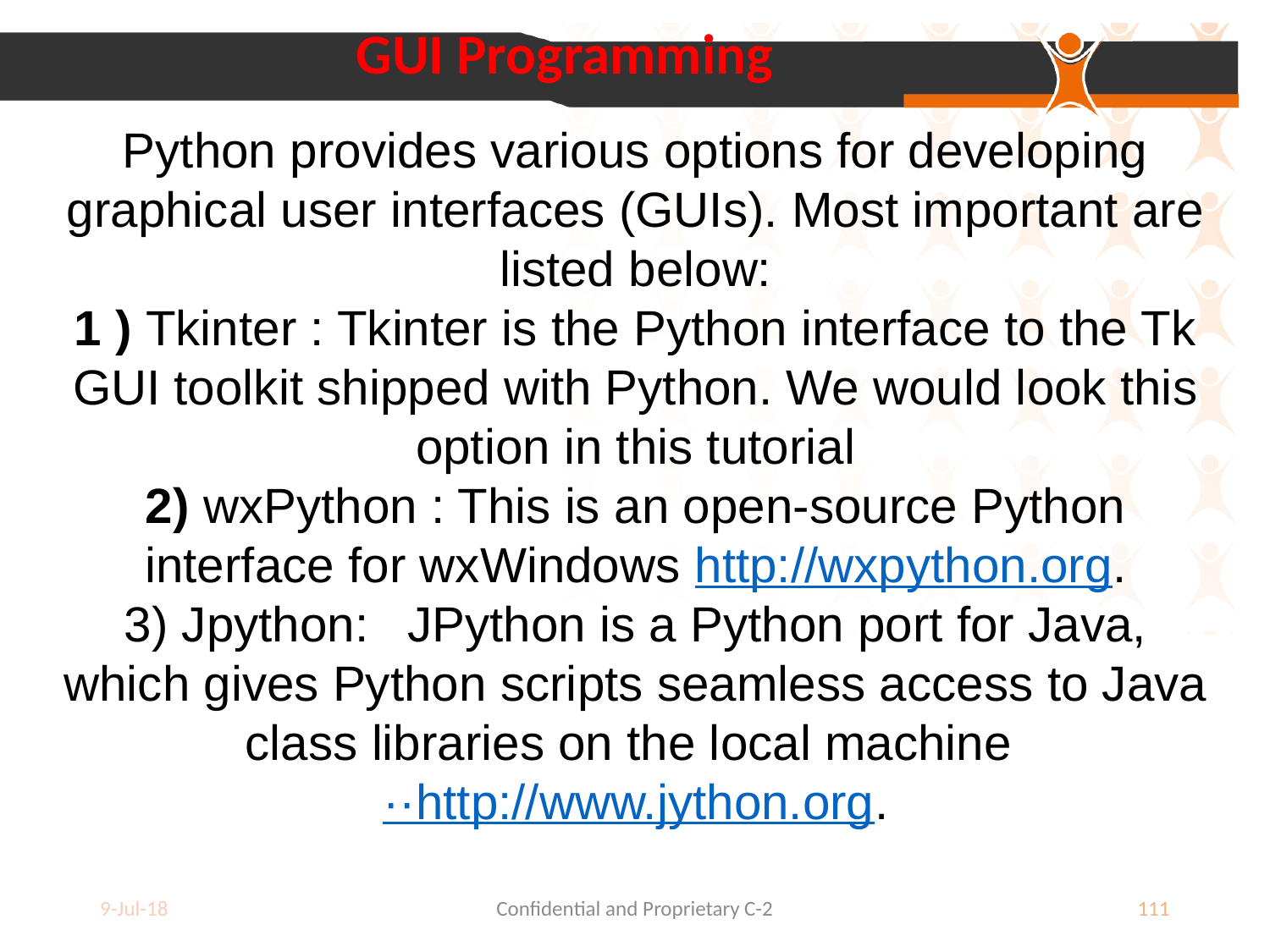

GUI Programming

Python provides various options for developing graphical user interfaces (GUIs). Most important are listed below:
1 ) Tkinter : Tkinter is the Python interface to the Tk GUI toolkit shipped with Python. We would look this option in this tutorial
2) wxPython : This is an open-source Python interface for wxWindows http://wxpython.org.
3) Jpython:  JPython is a Python port for Java, which gives Python scripts seamless access to Java class libraries on the local machine ··http://www.jython.org.

9-Jul-18
Confidential and Proprietary C-2
111